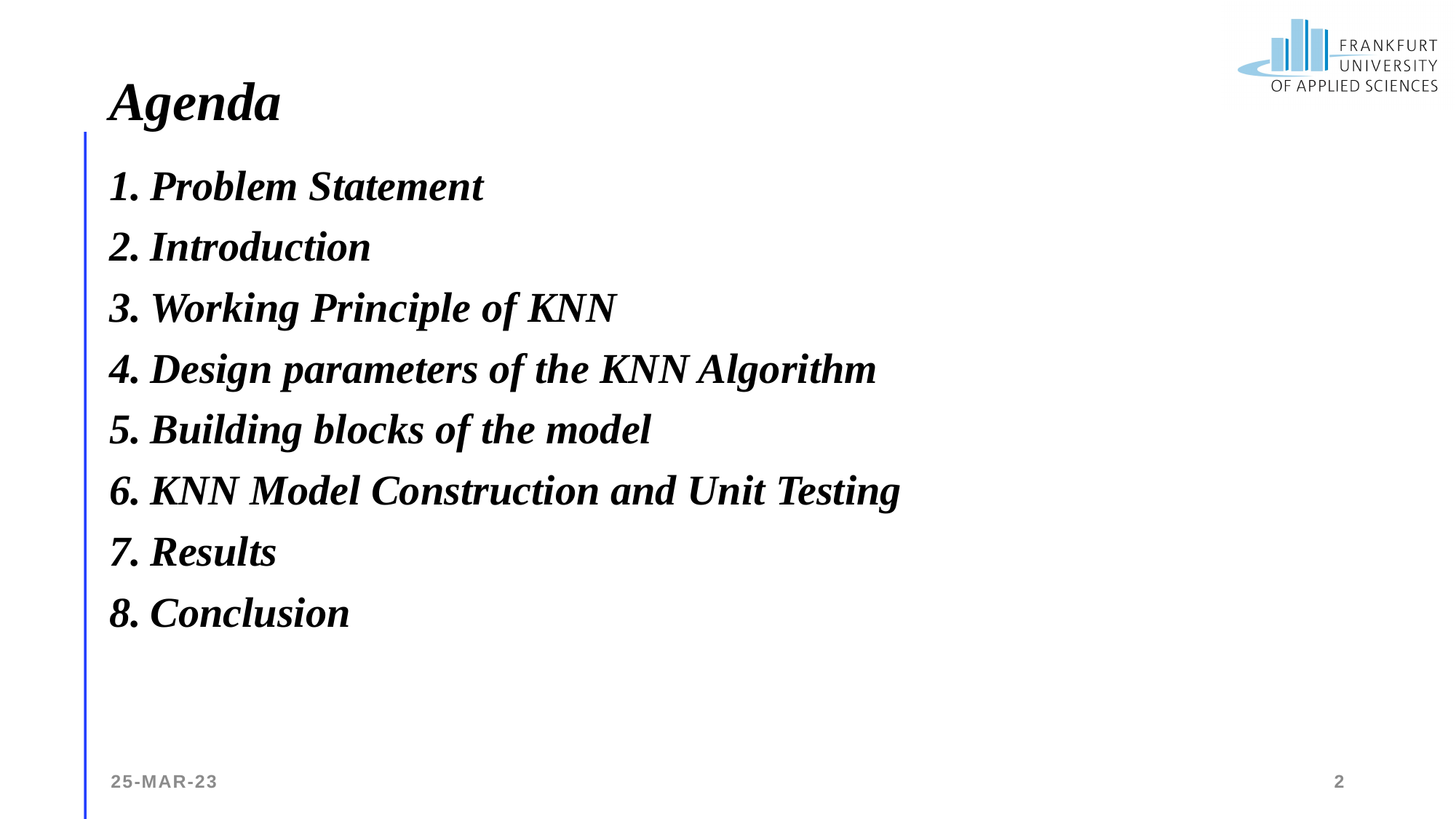

Agenda
Problem Statement
Introduction
Working Principle of KNN
Design parameters of the KNN Algorithm
Building blocks of the model
KNN Model Construction and Unit Testing
Results
Conclusion

25-Mar-23
2